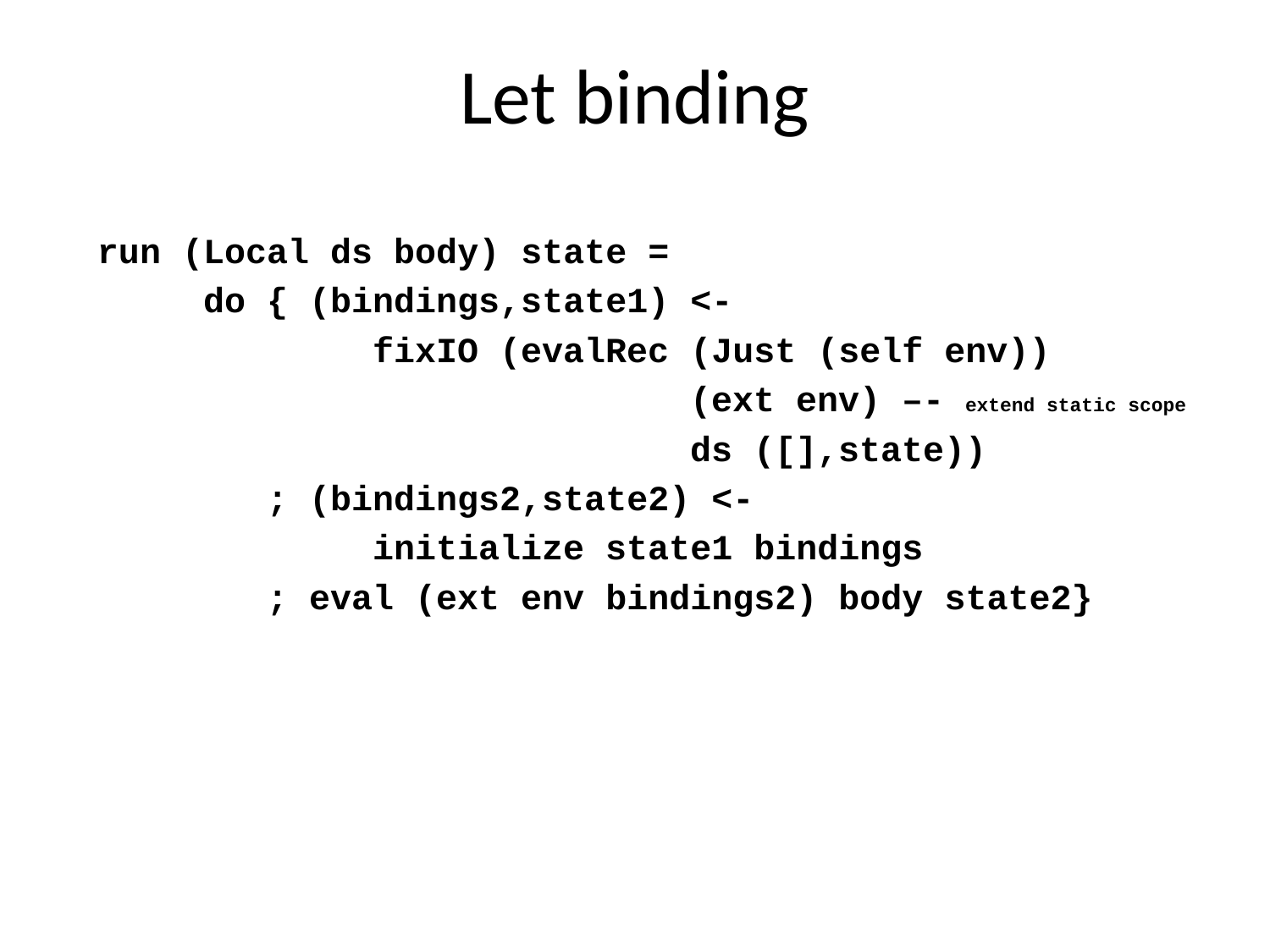

# Let binding
 run (Local ds body) state =
      do { (bindings,state1) <-
              fixIO (evalRec (Just (self env))
                             (ext env) –- extend static scope
                             ds ([],state))
         ; (bindings2,state2) <-
              initialize state1 bindings
         ; eval (ext env bindings2) body state2}